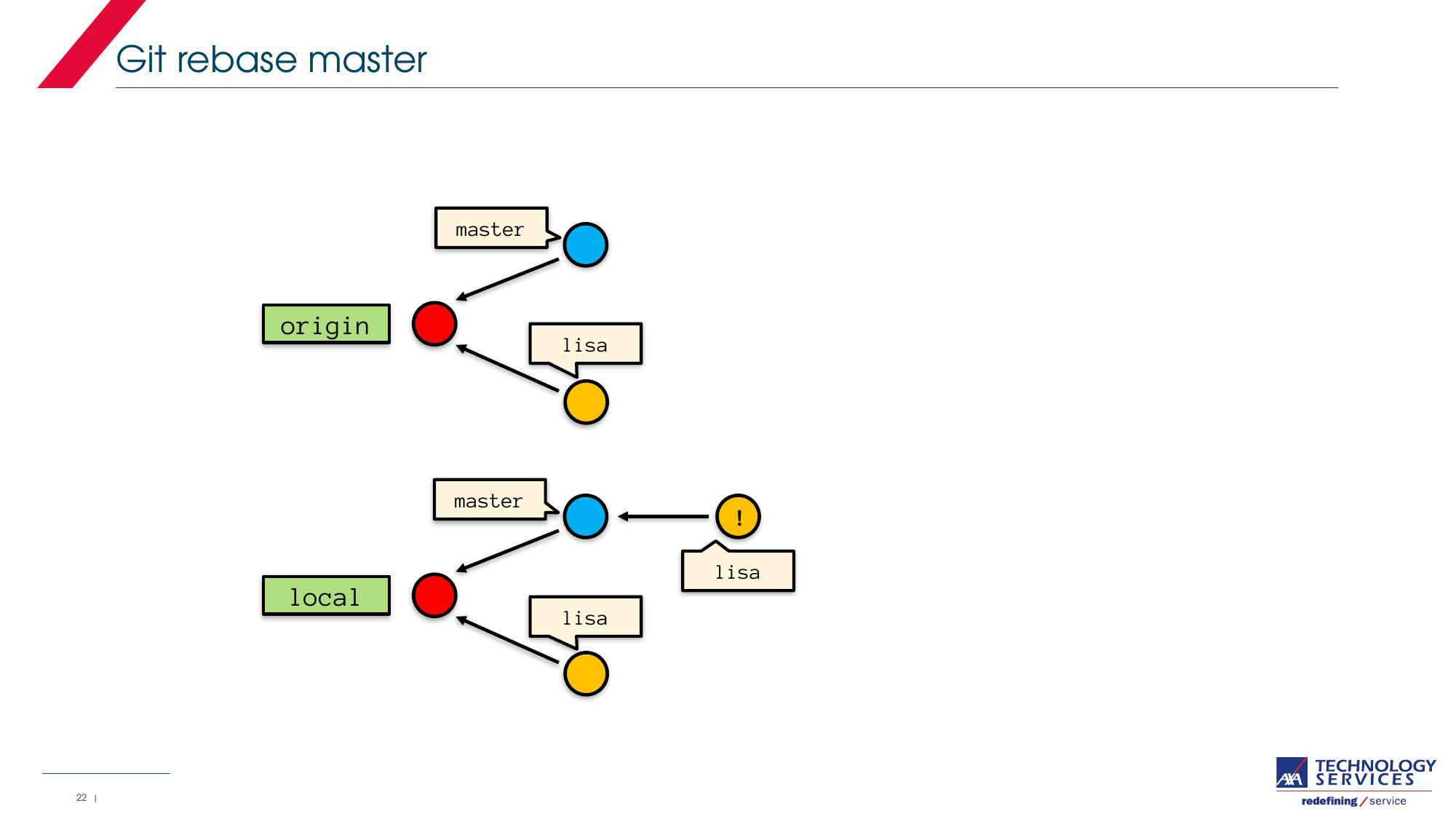

# Git rebase master

master

origin
lisa

master

!
lisa

local
lisa

22   |